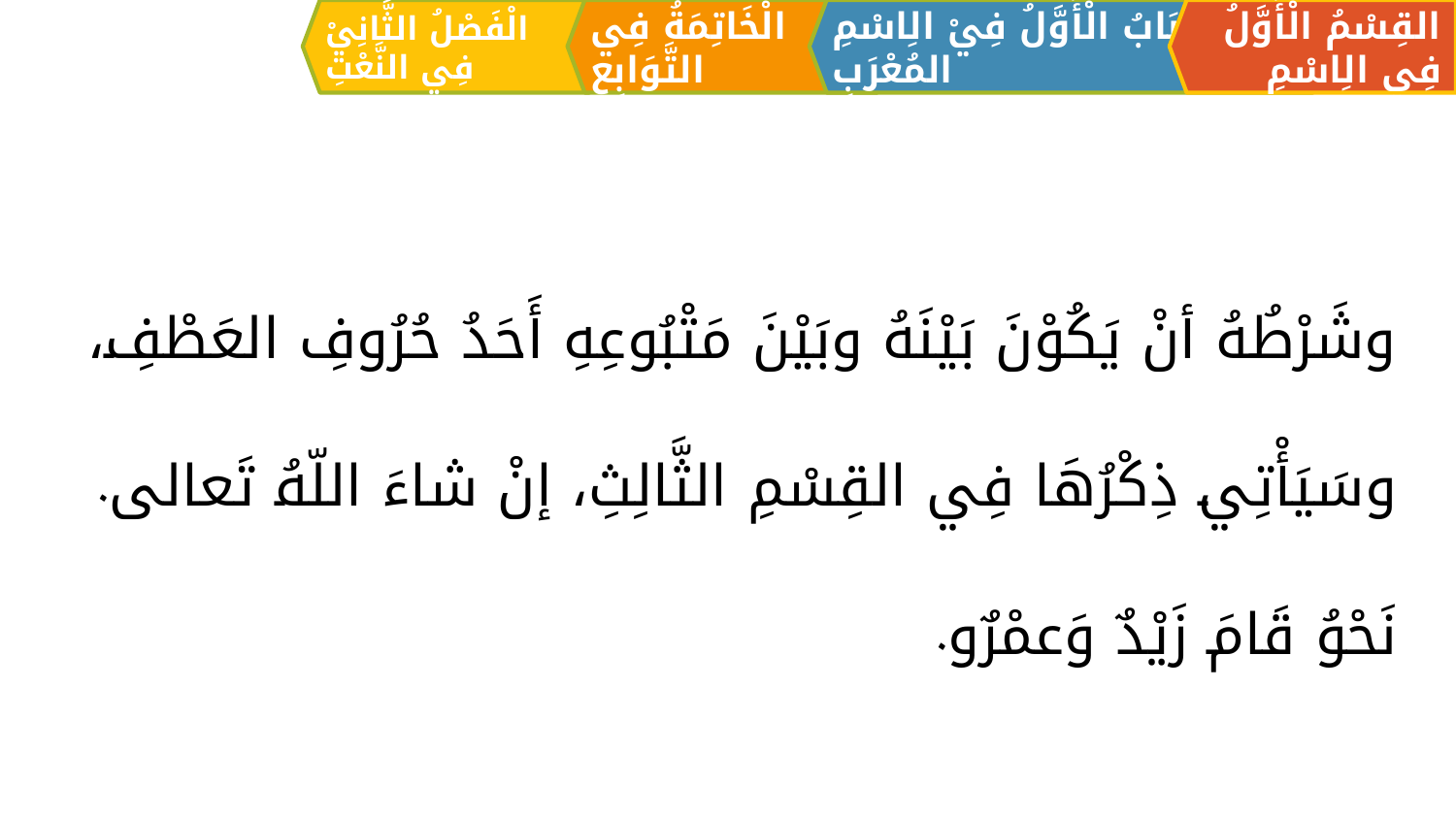

الْفَصْلُ الثَّانِيْ فِي النَّعْتِ
الْخَاتِمَةُ فِي التَّوَابِعِ
القِسْمُ الْأَوَّلُ فِي الِاسْمِ
اَلبَابُ الْأَوَّلُ فِيْ الِاسْمِ المُعْرَبِ
وشَرْطُهُ أنْ يَكُوْنَ بَيْنَهُ وبَيْنَ مَتْبُوعِهِ أَحَدُ حُرُوفِ العَطْفِ،
وسَيَأْتِي ذِكْرُهَا فِي القِسْمِ الثَّالِثِ، إنْ شاءَ اللّهُ تَعالى.
نَحْوُ قَامَ زَيْدٌ وَعمْرٌو.